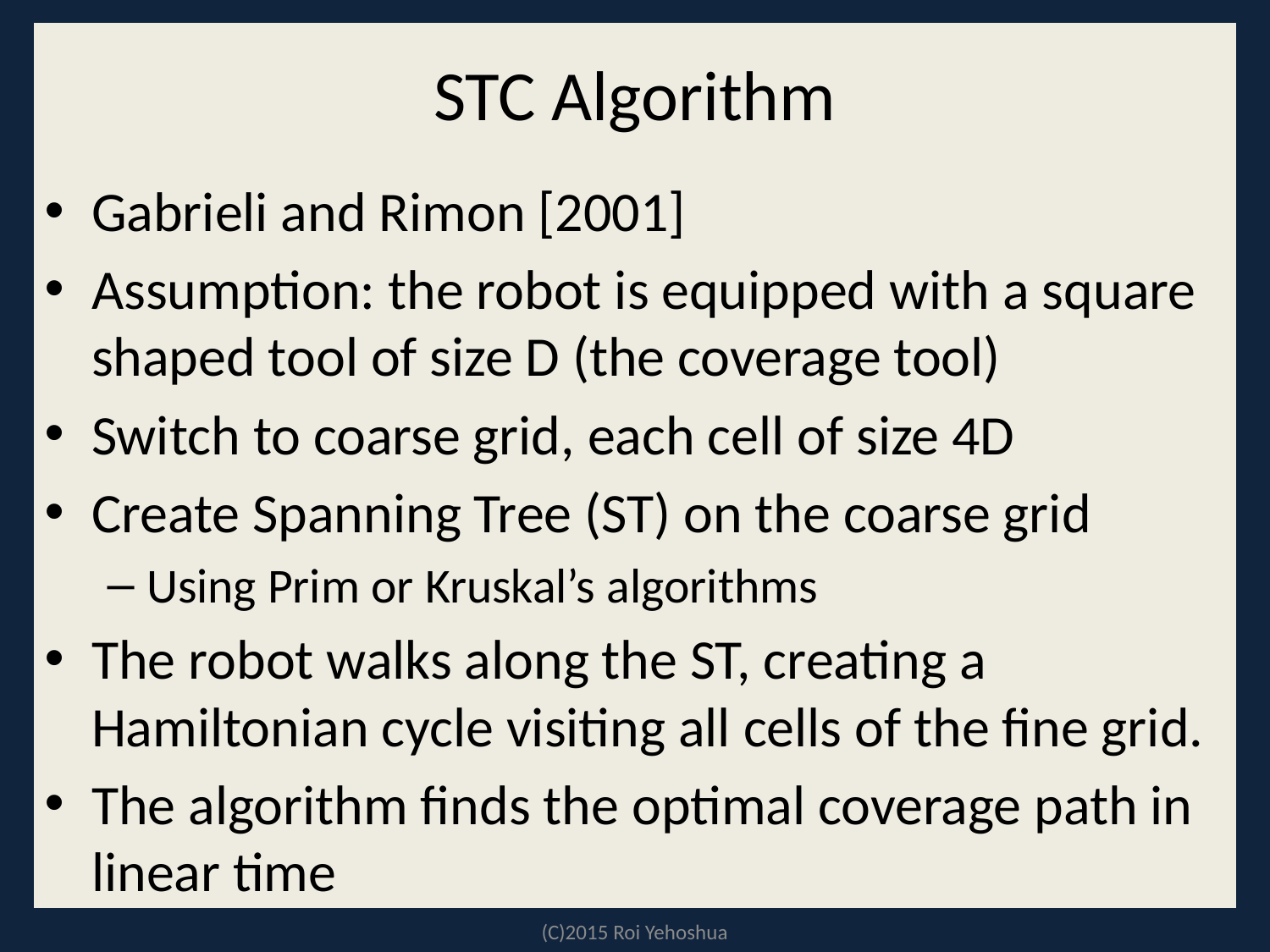

# STC Algorithm
Gabrieli and Rimon [2001]
Assumption: the robot is equipped with a square shaped tool of size D (the coverage tool)
Switch to coarse grid, each cell of size 4D
Create Spanning Tree (ST) on the coarse grid
Using Prim or Kruskal’s algorithms
The robot walks along the ST, creating a Hamiltonian cycle visiting all cells of the fine grid.
The algorithm finds the optimal coverage path in linear time

(C)2015 Roi Yehoshua